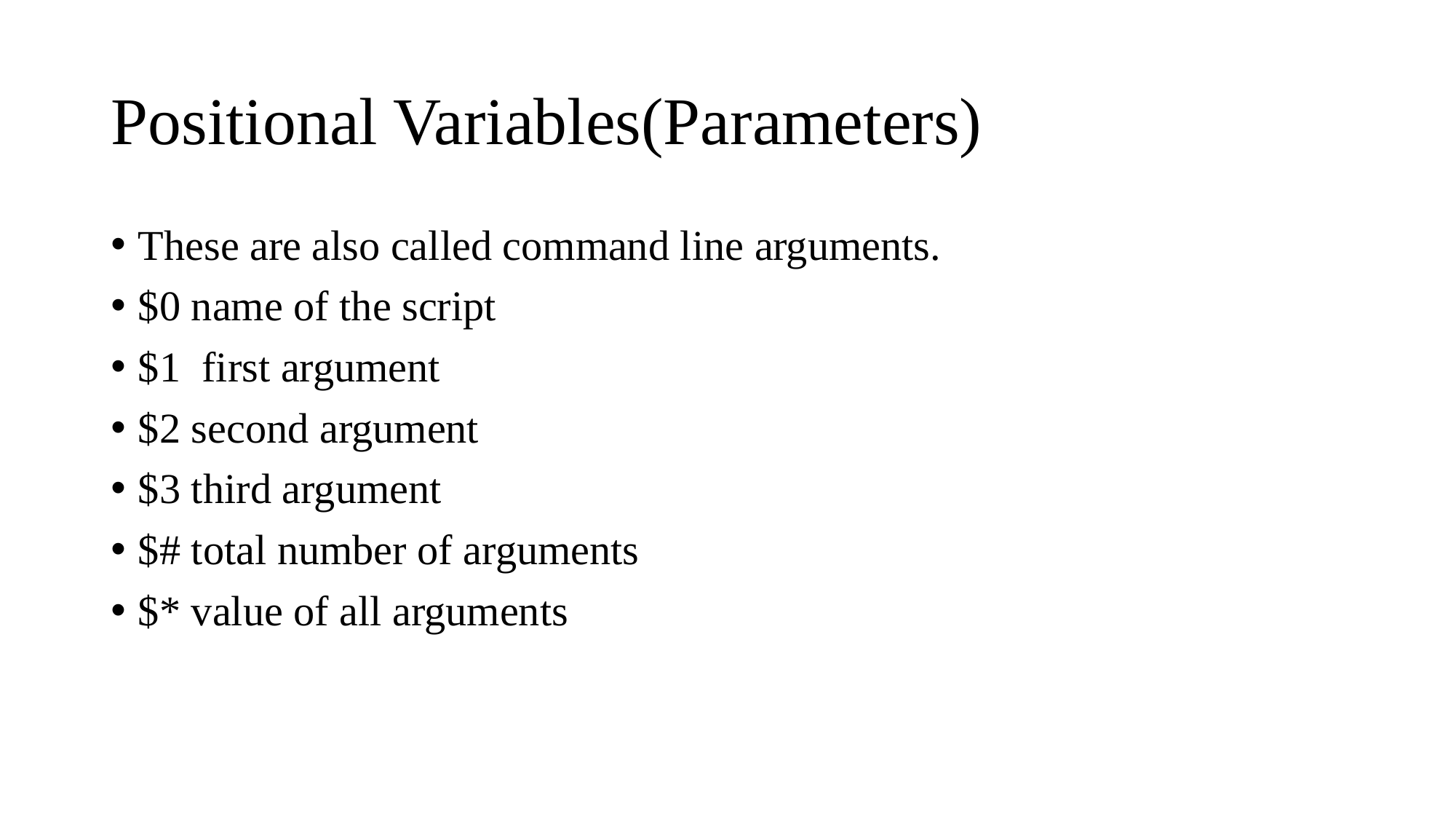

# Positional Variables(Parameters)
These are also called command line arguments.
$0 name of the script
$1  first argument
$2 second argument
$3 third argument
$# total number of arguments
$* value of all arguments